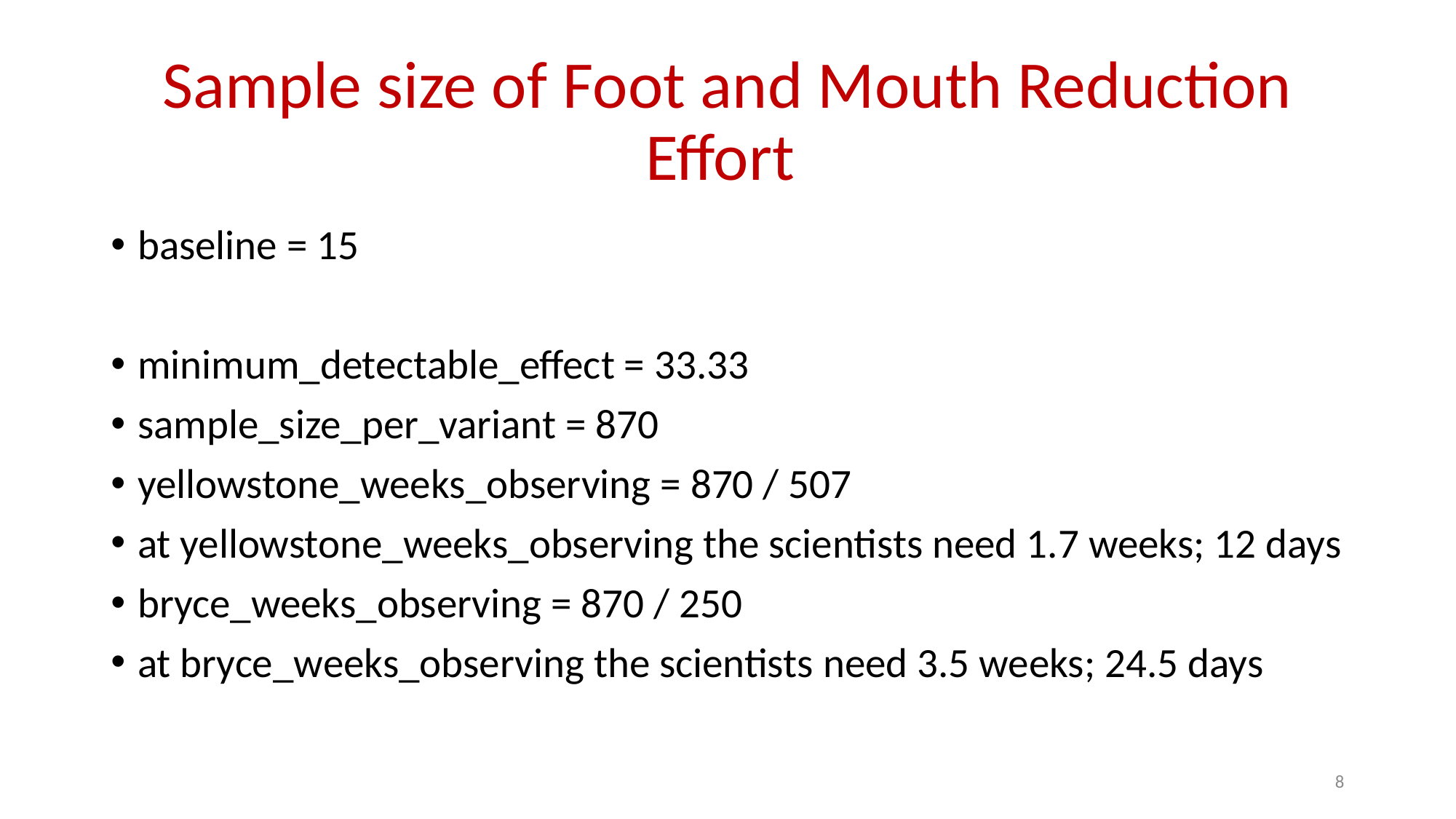

# Sample size of Foot and Mouth Reduction Effort
baseline = 15

minimum_detectable_effect = 33.33
sample_size_per_variant = 870
yellowstone_weeks_observing = 870 / 507
at yellowstone_weeks_observing the scientists need 1.7 weeks; 12 days
bryce_weeks_observing = 870 / 250
at bryce_weeks_observing the scientists need 3.5 weeks; 24.5 days

8